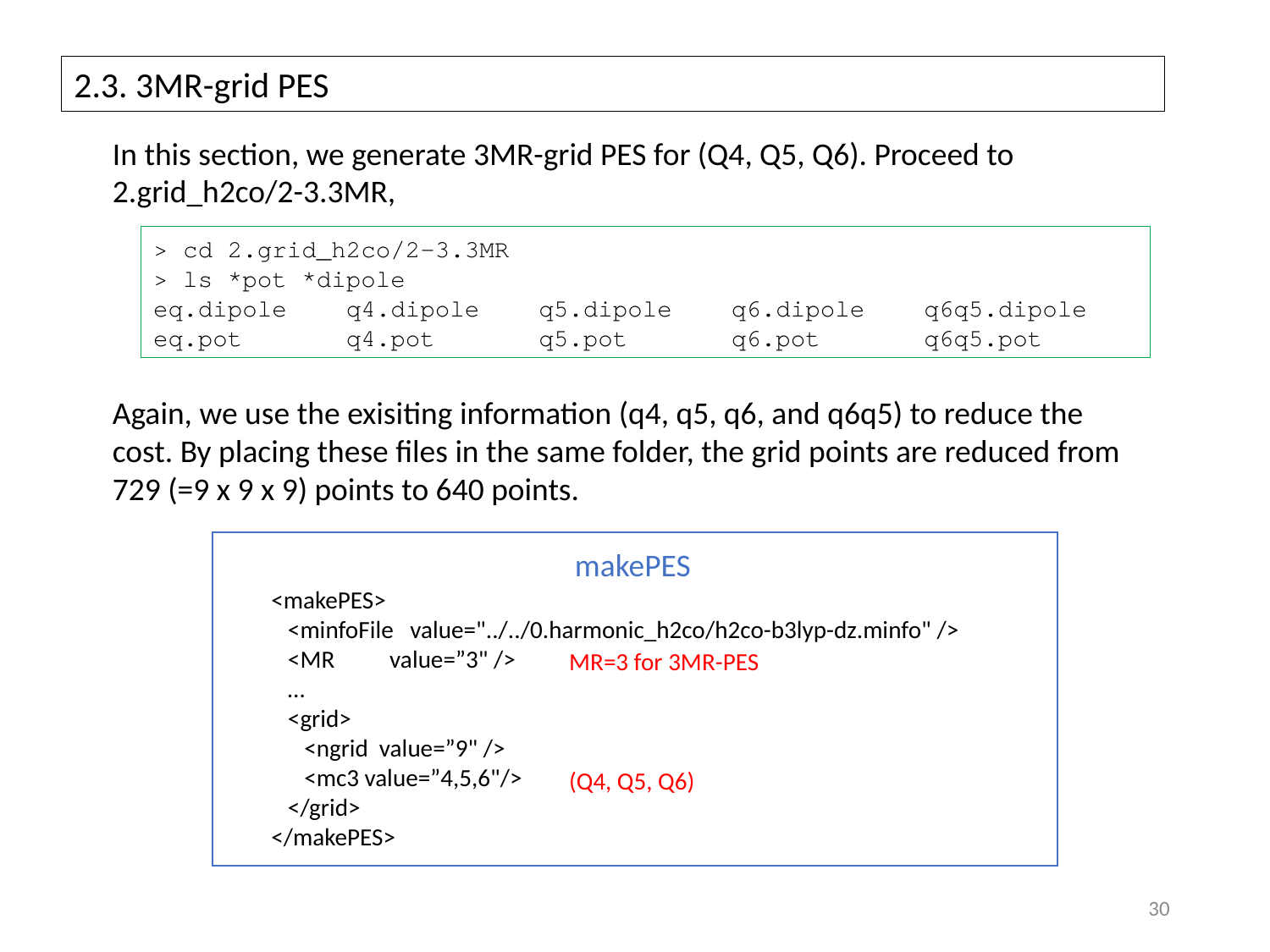

2.3. 3MR-grid PES
In this section, we generate 3MR-grid PES for (Q4, Q5, Q6). Proceed to 2.grid_h2co/2-3.3MR,
> cd 2.grid_h2co/2-3.3MR
> ls *pot *dipole
eq.dipole    q4.dipole    q5.dipole    q6.dipole    q6q5.dipole
eq.pot       q4.pot       q5.pot       q6.pot       q6q5.pot
Again, we use the exisiting information (q4, q5, q6, and q6q5) to reduce the cost. By placing these files in the same folder, the grid points are reduced from 729 (=9 x 9 x 9) points to 640 points.

makePES
<makePES>
   <minfoFile   value="../../0.harmonic_h2co/h2co-b3lyp-dz.minfo" />
   <MR          value=”3" />
   …
   <grid>
      <ngrid  value=”9" />
      <mc3 value=”4,5,6"/>
   </grid>
</makePES>
MR=3 for 3MR-PES
(Q4, Q5, Q6)
30